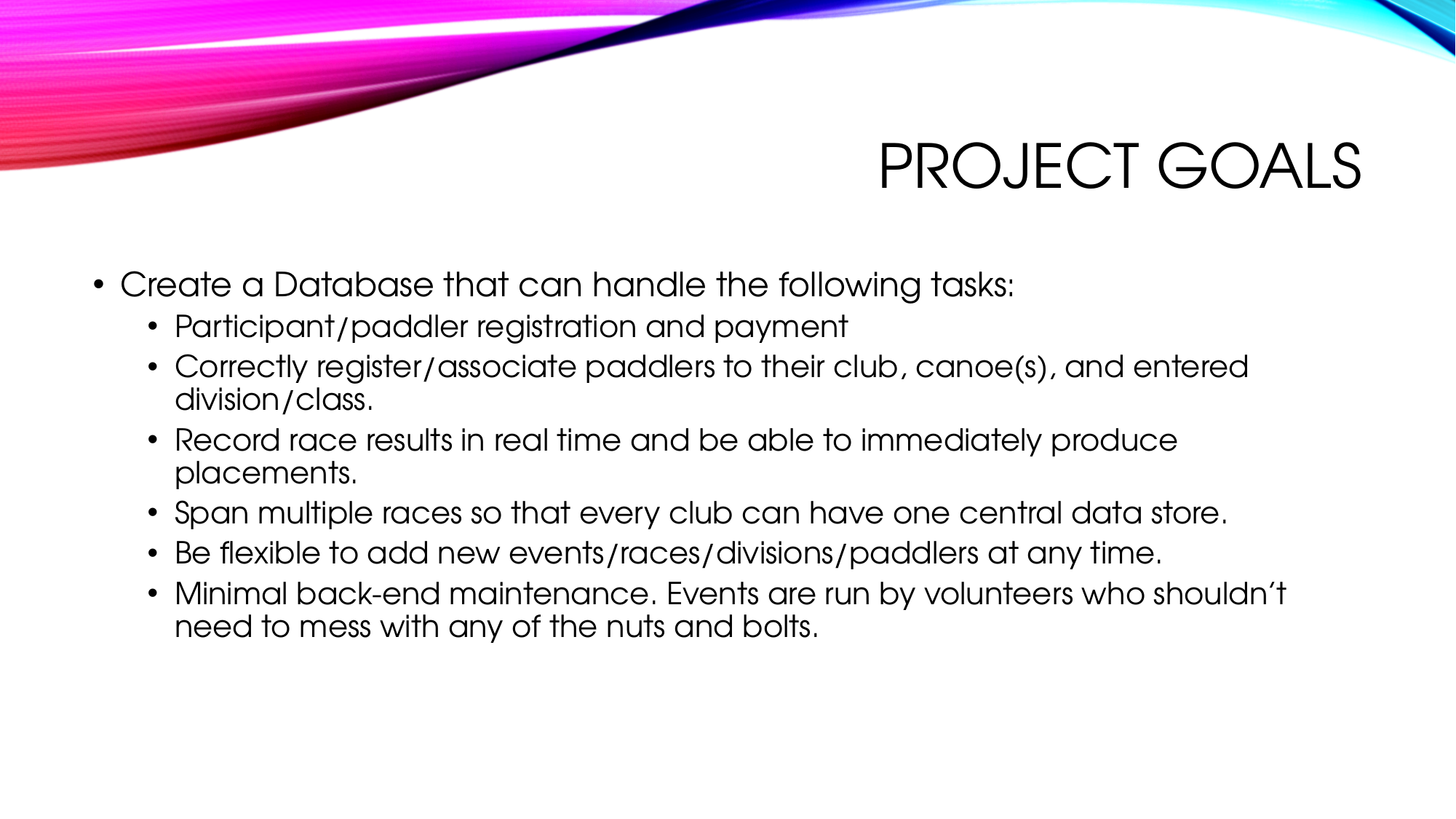

# PROJECT GOALS
Create a Database that can handle the following tasks:
Participant/paddler registration and payment
Correctly register/associate paddlers to their club, canoe(s), and entered division/class.
Record race results in real time and be able to immediately produce placements.
Span multiple races so that every club can have one central data store.
Be flexible to add new events/races/divisions/paddlers at any time.
Minimal back-end maintenance. Events are run by volunteers who shouldn’t need to mess with any of the nuts and bolts.